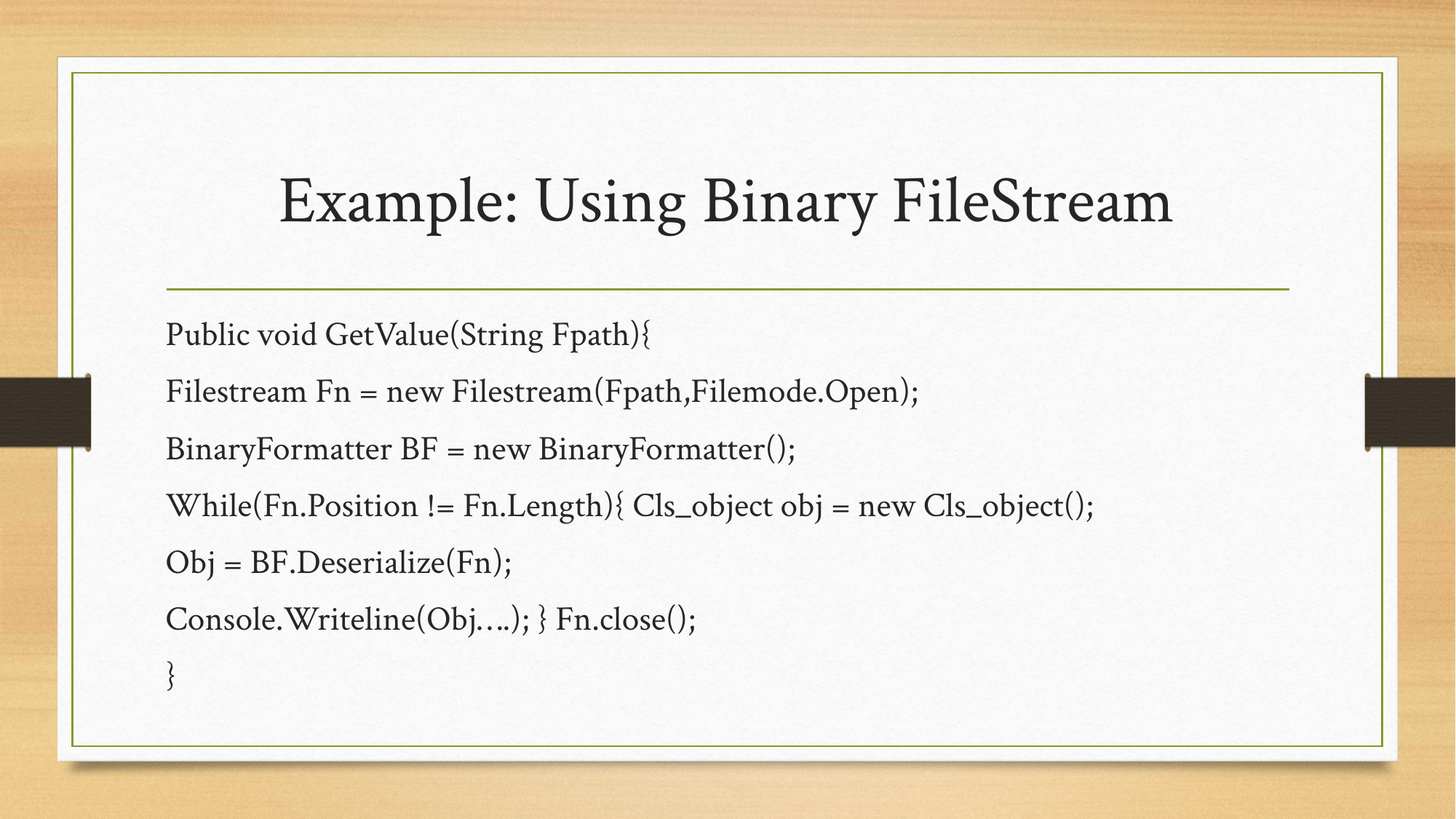

# Example: Using Binary FileStream
Public void GetValue(String Fpath){
Filestream Fn = new Filestream(Fpath,Filemode.Open);
BinaryFormatter BF = new BinaryFormatter();
While(Fn.Position != Fn.Length){ Cls_object obj = new Cls_object();
Obj = BF.Deserialize(Fn);
Console.Writeline(Obj….); } Fn.close();
}